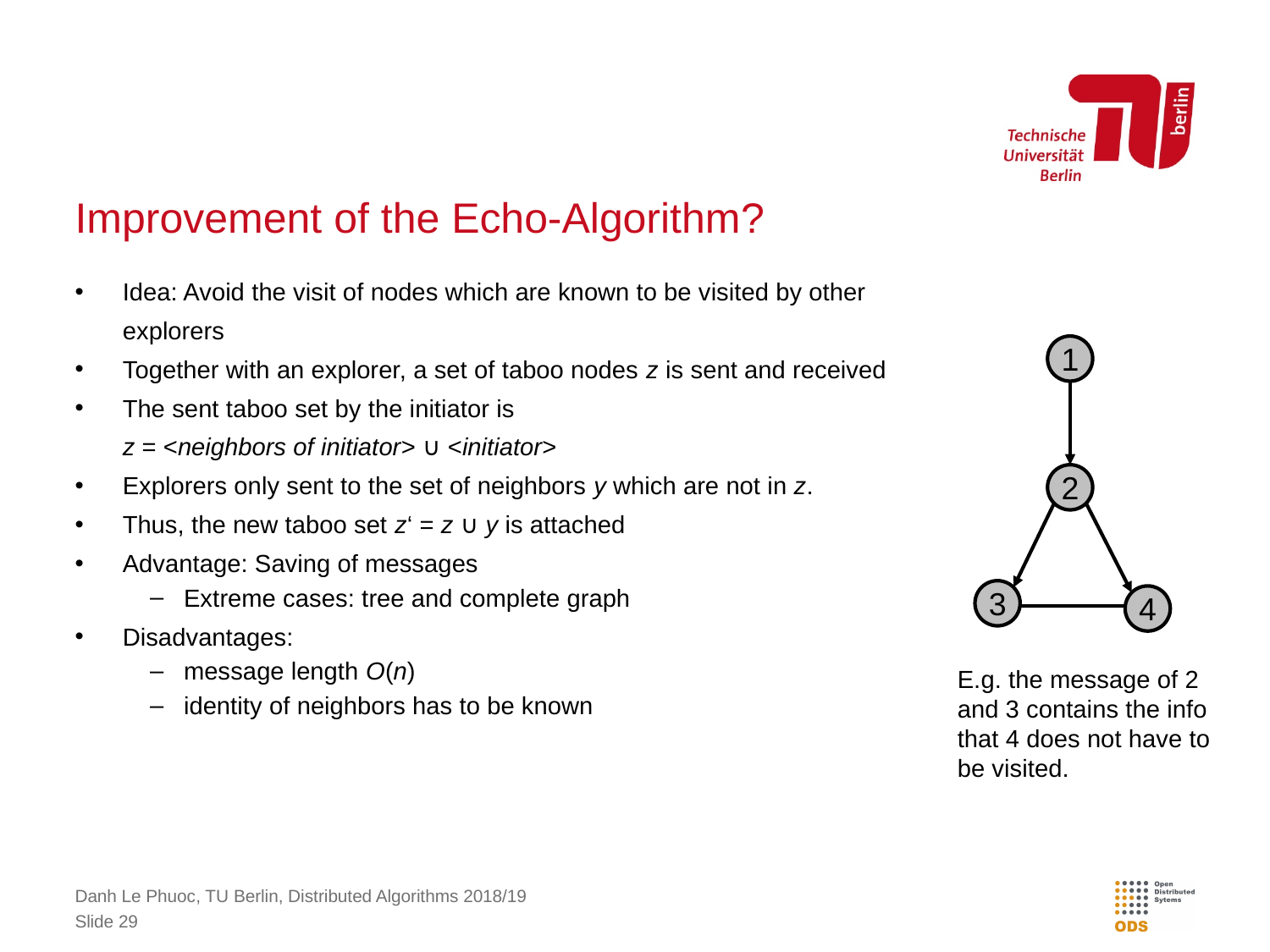

# Improvement of the Echo-Algorithm?
Idea: Avoid the visit of nodes which are known to be visited by other explorers
Together with an explorer, a set of taboo nodes z is sent and received
The sent taboo set by the initiator is
z = <neighbors of initiator> ∪ <initiator>
Explorers only sent to the set of neighbors y which are not in z.
Thus, the new taboo set z‘ = z ∪ y is attached
Advantage: Saving of messages
Extreme cases: tree and complete graph
Disadvantages:
message length O(n)
identity of neighbors has to be known
1
2
3
4

E.g. the message of 2 and 3 contains the info that 4 does not have to be visited.
Danh Le Phuoc, TU Berlin, Distributed Algorithms 2018/19
Slide 29